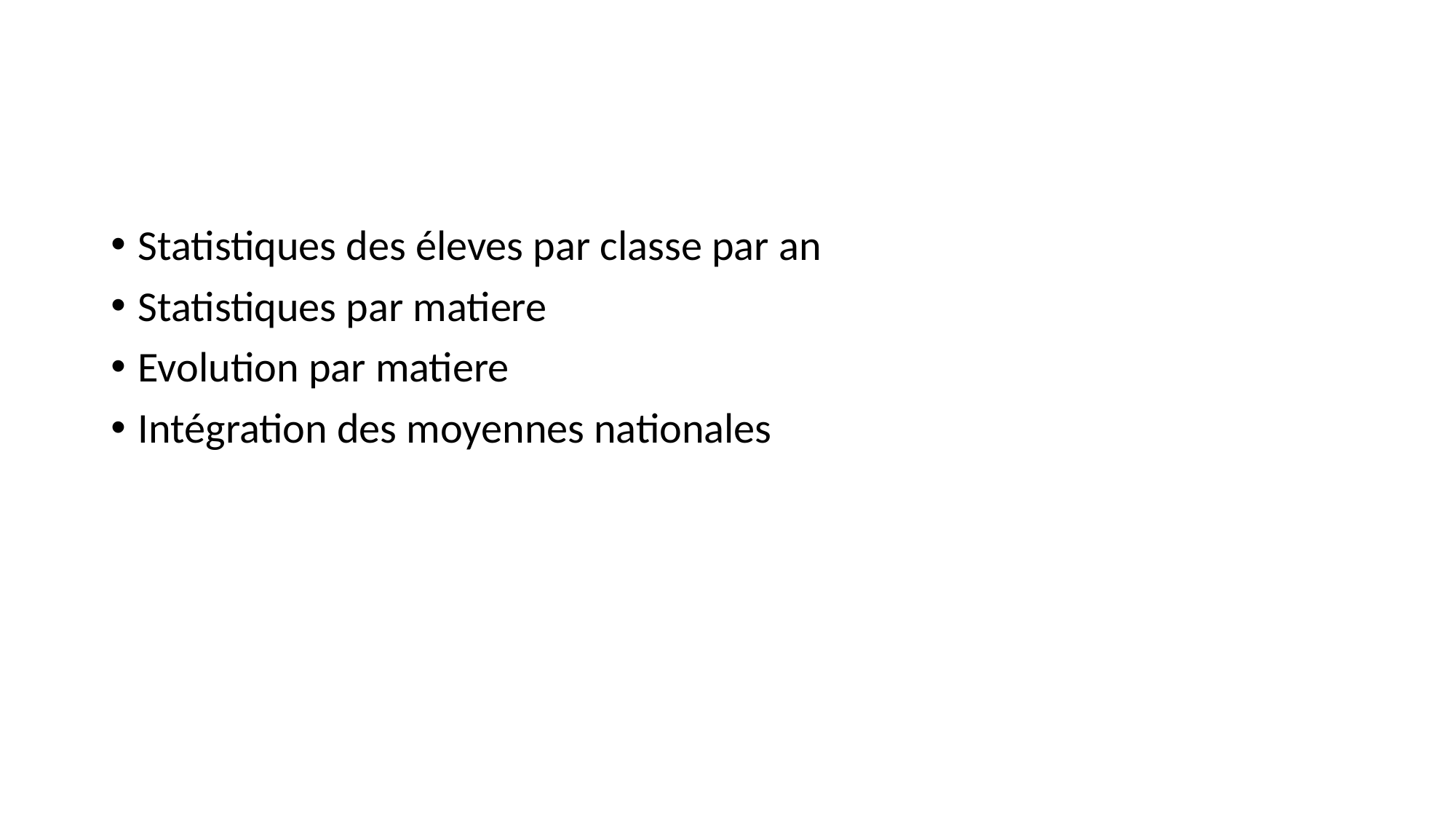

#
Statistiques des éleves par classe par an
Statistiques par matiere
Evolution par matiere
Intégration des moyennes nationales